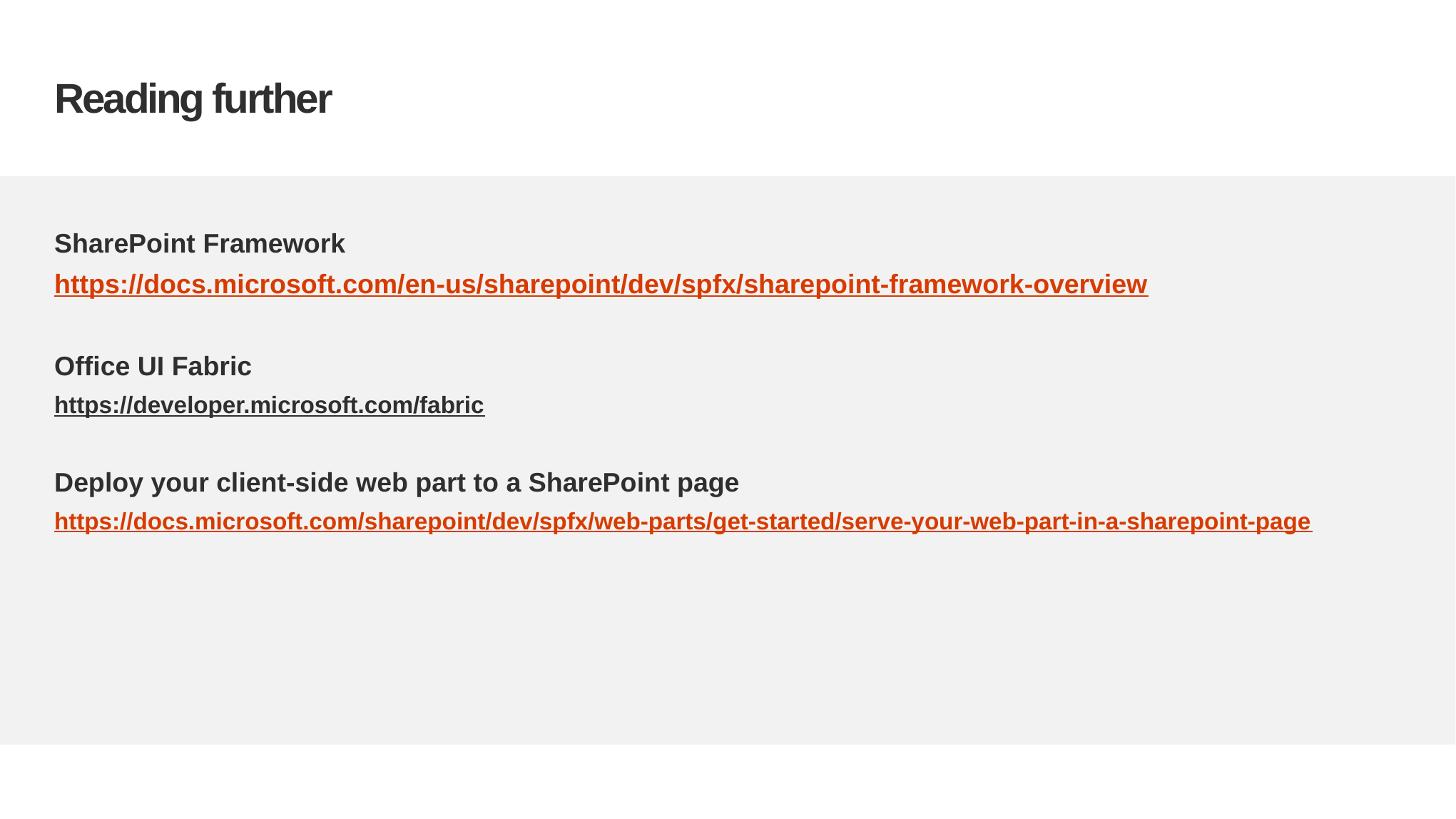

# Reading further

SharePoint Framework
https://docs.microsoft.com/en-us/sharepoint/dev/spfx/sharepoint-framework-overview

Office UI Fabric
https://developer.microsoft.com/fabric

Deploy your client-side web part to a SharePoint page
https://docs.microsoft.com/sharepoint/dev/spfx/web-parts/get-started/serve-your-web-part-in-a-sharepoint-page